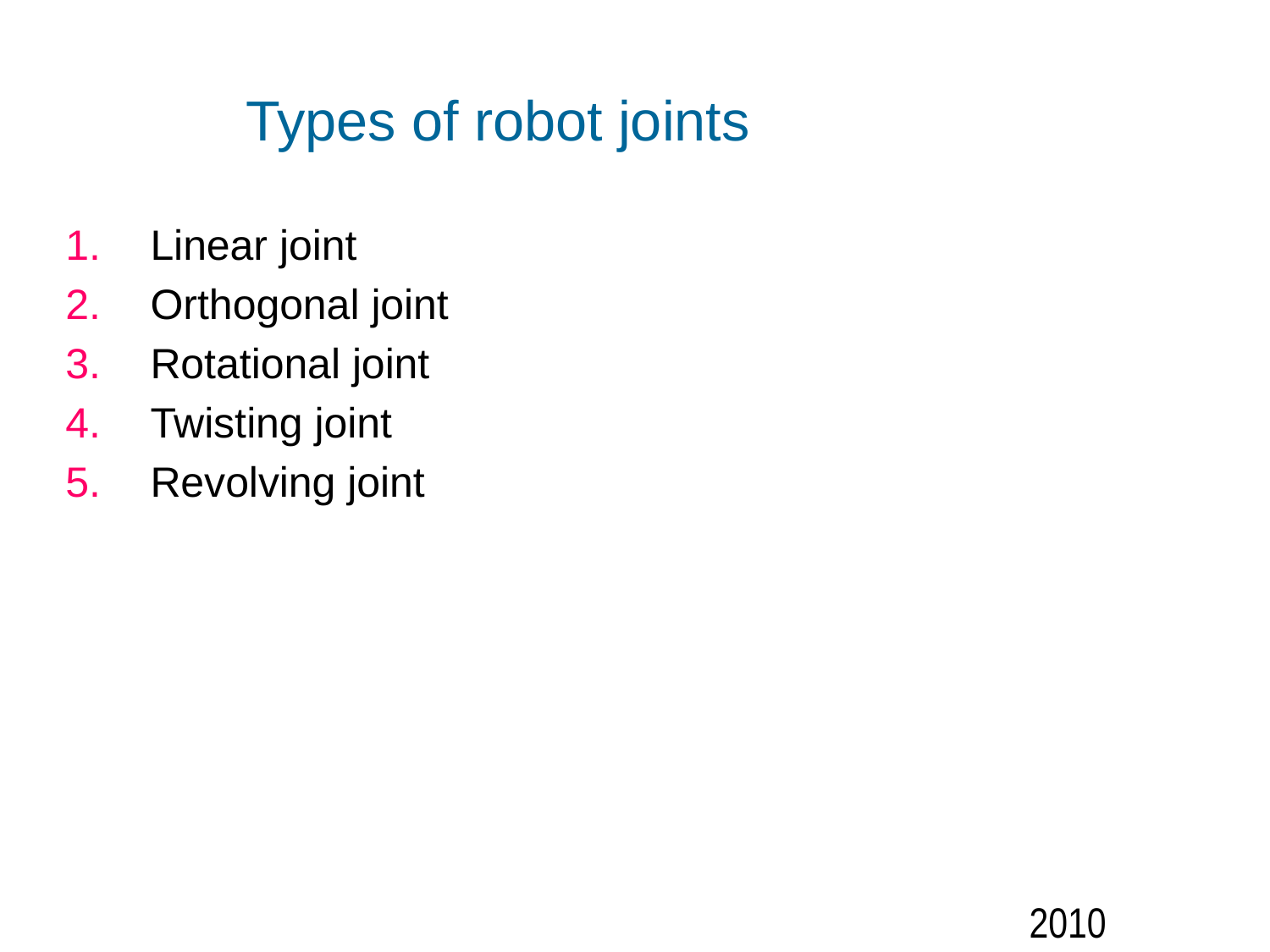

Types of robot joints
Linear joint
Orthogonal joint
Rotational joint
Twisting joint
Revolving joint
# 2010
21